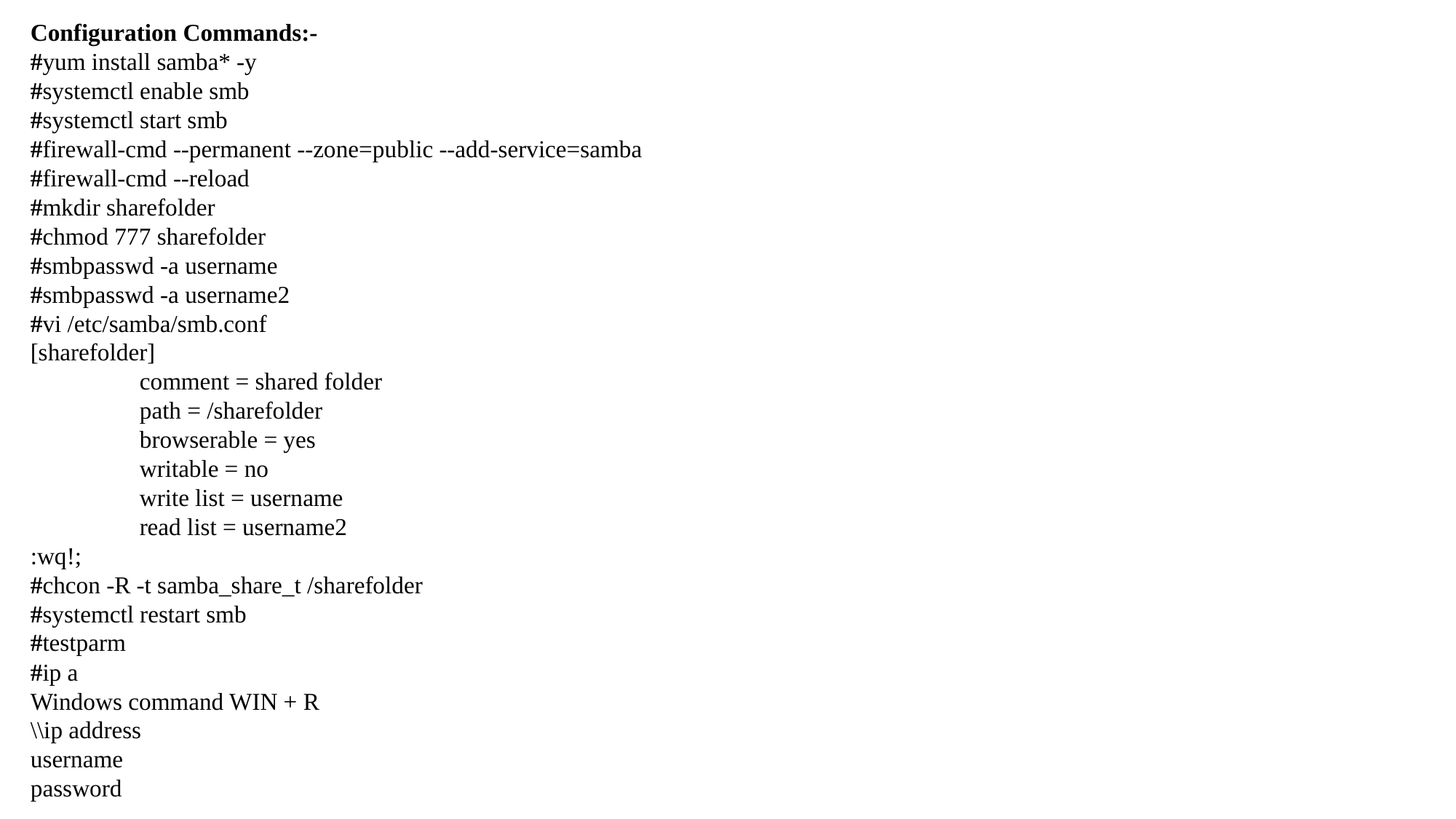

Configuration Commands:-
#yum install samba* -y
#systemctl enable smb
#systemctl start smb
#firewall-cmd --permanent --zone=public --add-service=samba
#firewall-cmd --reload
#mkdir sharefolder
#chmod 777 sharefolder
#smbpasswd -a username
#smbpasswd -a username2
#vi /etc/samba/smb.conf
[sharefolder]
	comment = shared folder
	path = /sharefolder
	browserable = yes
	writable = no
	write list = username
	read list = username2
:wq!;
#chcon -R -t samba_share_t /sharefolder
#systemctl restart smb
#testparm
#ip a
Windows command WIN + R
\\ip address
username
password